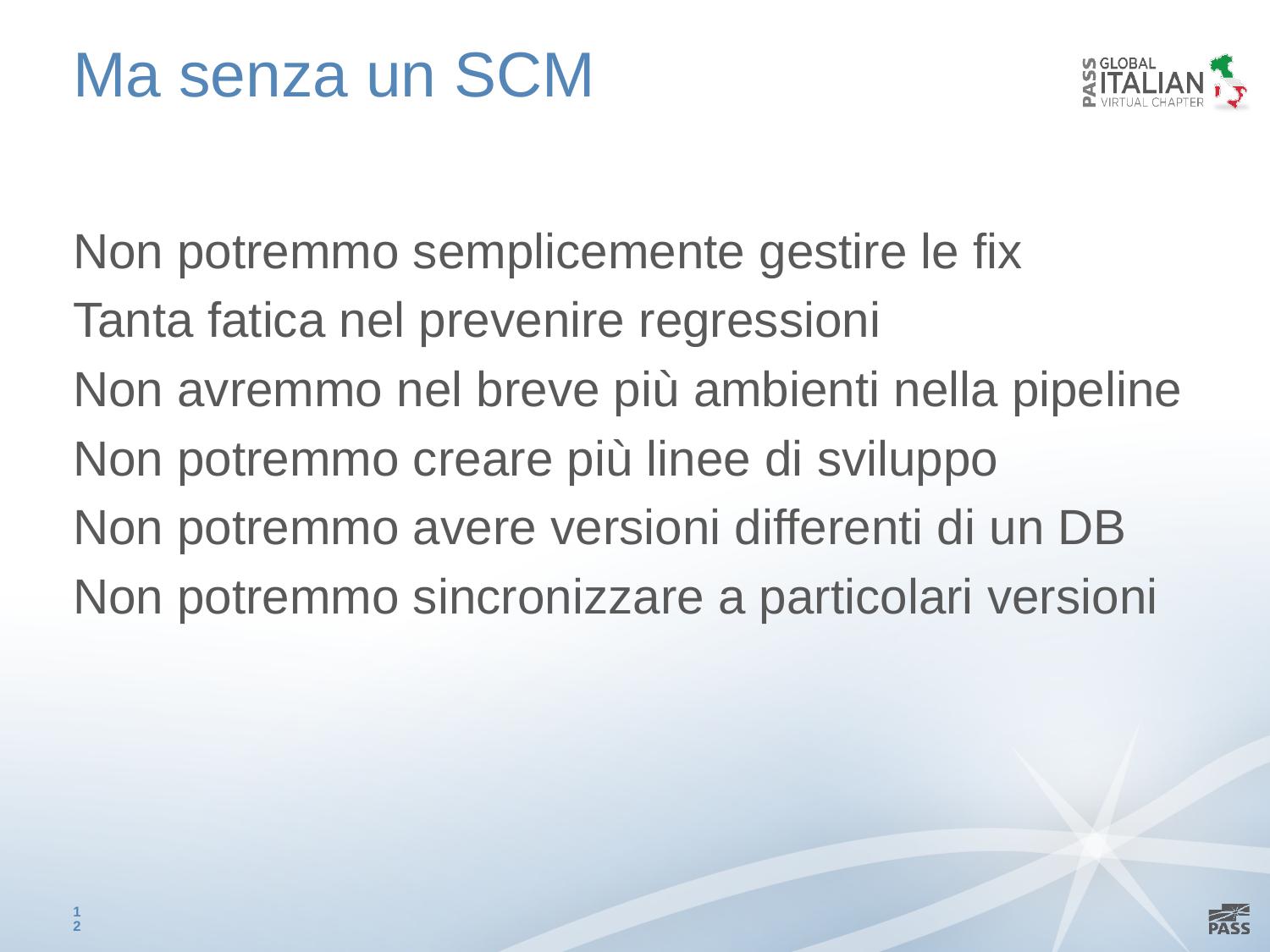

# Ma senza un SCM

Non potremmo semplicemente gestire le fix
Tanta fatica nel prevenire regressioni
Non avremmo nel breve più ambienti nella pipeline
Non potremmo creare più linee di sviluppo
Non potremmo avere versioni differenti di un DB
Non potremmo sincronizzare a particolari versioni
12